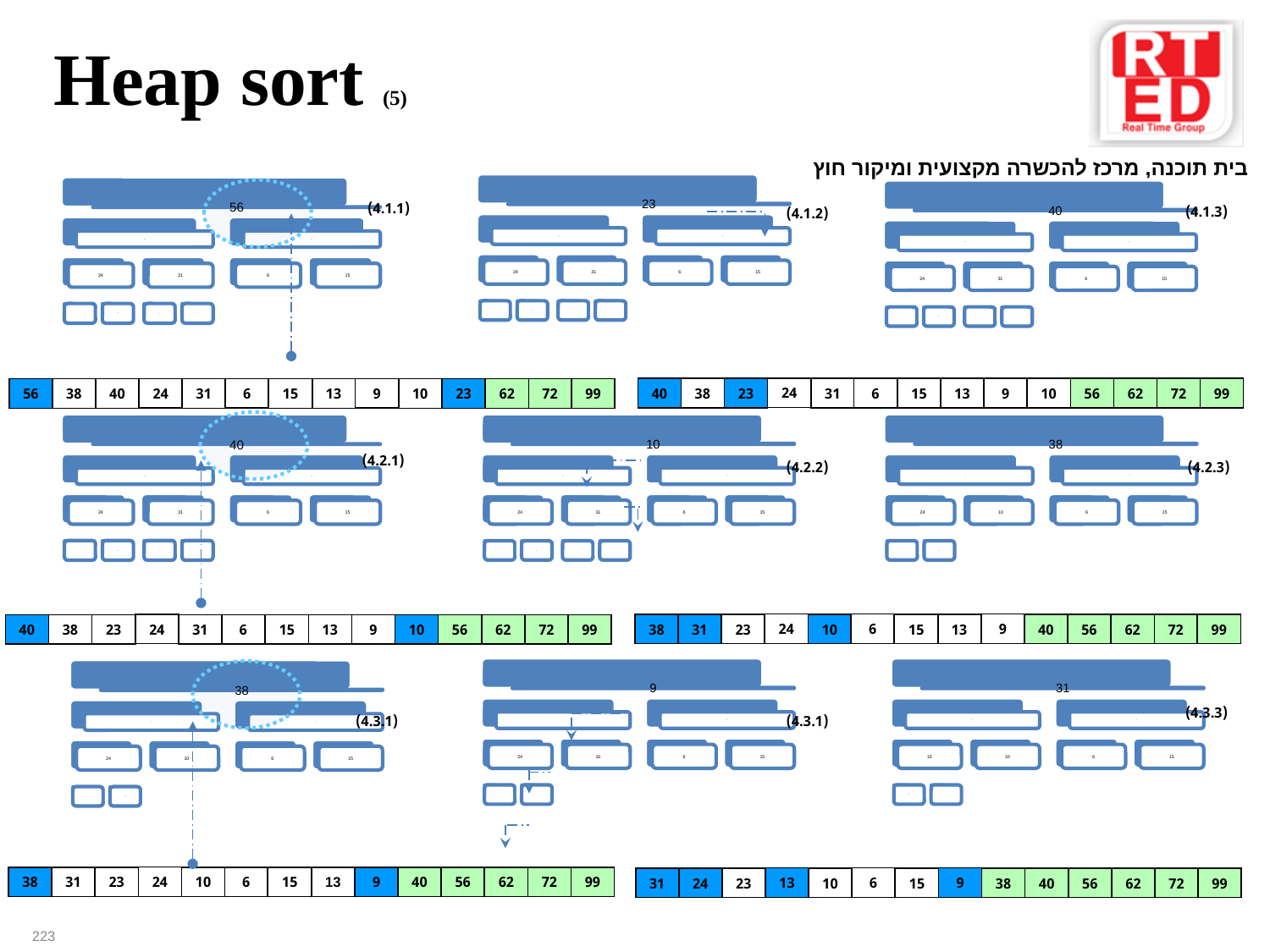

Heap sort (5)
23
38
40
31
24
6
9
13
10
15
56
38
40
31
24
6
9
13
23
10
15

40
38
23
31
24
6
9
13
10
15
(4.1.1)
(4.1.3)
(4.1.2)
24
40
38
23
31
6
15
13
9
10
56
62
72
99
24
6
9
56
38
40
31
15
13
10
23
62
72
99

40
38
23
31
24
6
9
13
10
15
10
38
23
31
24
6
9
13
15
38
31
10
24
15
9
13
23
6
(4.2.1)
(4.2.2)
(4.2.3)
24
6
9
38
31
23
10
15
13
40
56
62
72
99
24
40
38
23
31
6
15
13
9
10
56
62
72
99
9
31
10
24
15
13
23
6
31
24
10
13
15
9
23
6
38
31
10
24
15
9
13
23
6

(4.3.3)
(4.3.1)
(4.3.1)
24
38
31
23
10
6
15
13
9
40
56
62
72
99
13
6
9
31
24
23
10
15
38
40
56
62
72
99
223